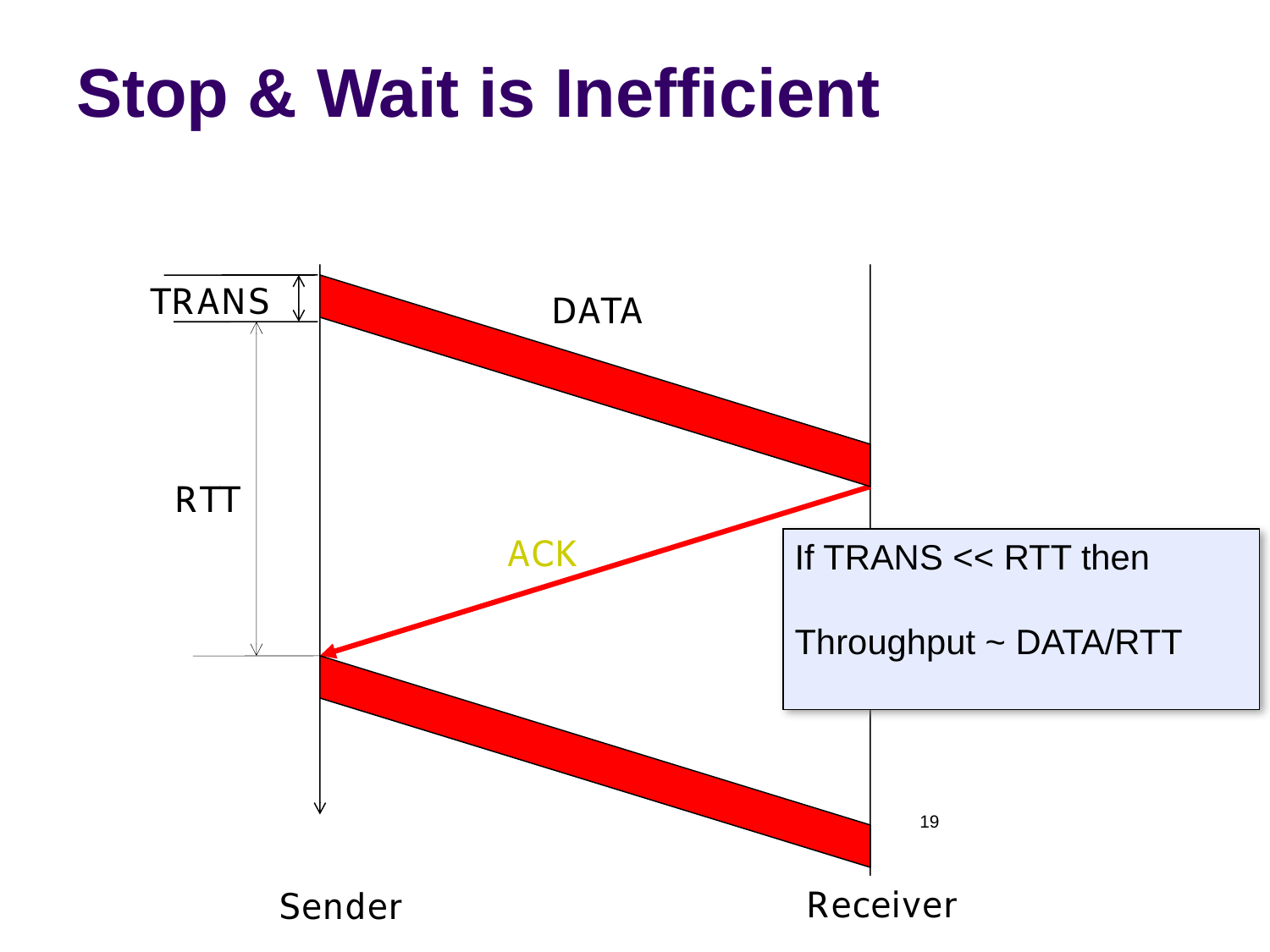

# Stop & Wait is Inefficient

TRANS

DATA

RTT

ACK
If TRANS << RTT then

Throughput ~ DATA/RTT

19
Receiver
Sender